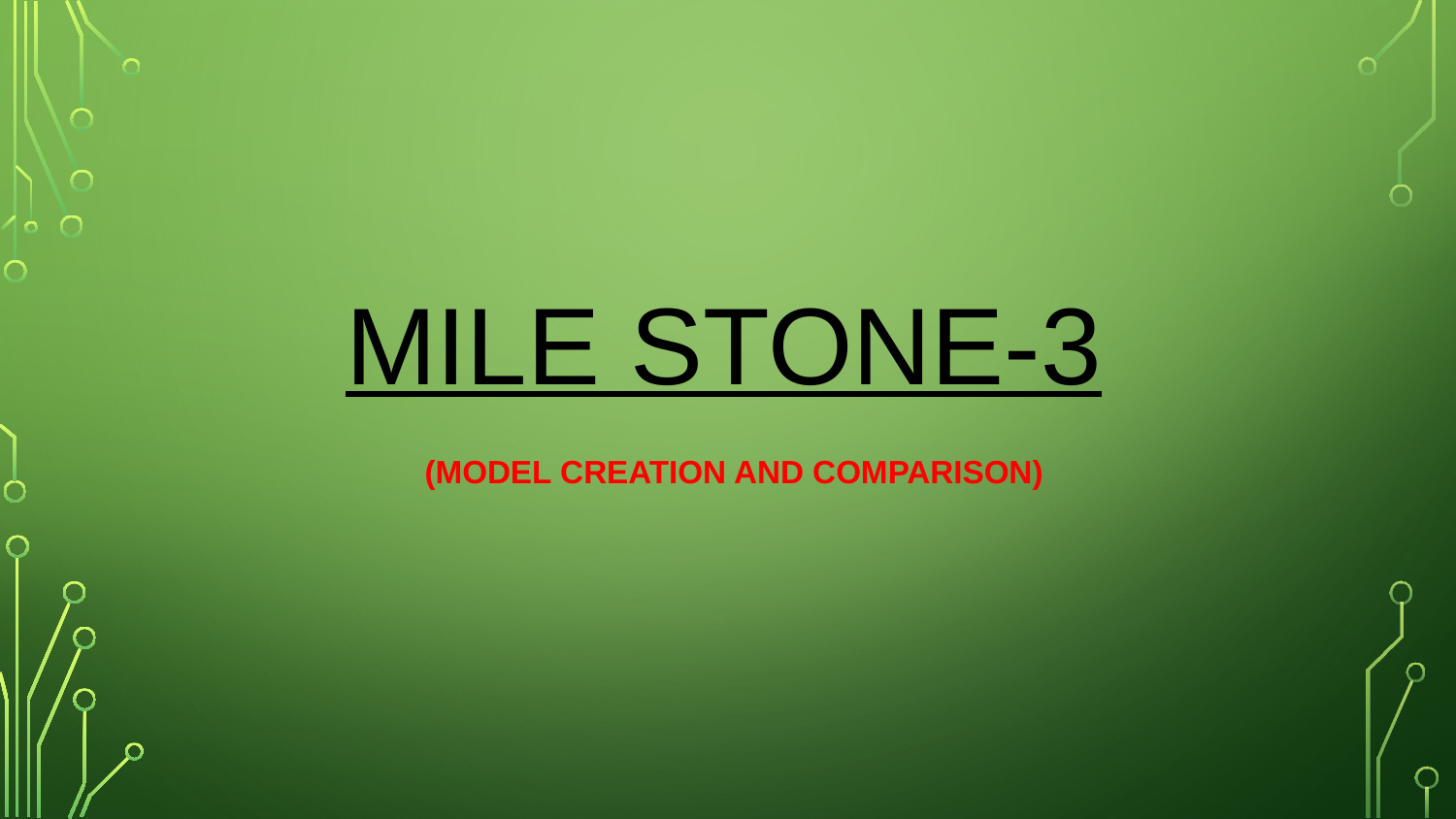

04
# Mile stone-3
 (MODEL CREATION AND COMPARISON)